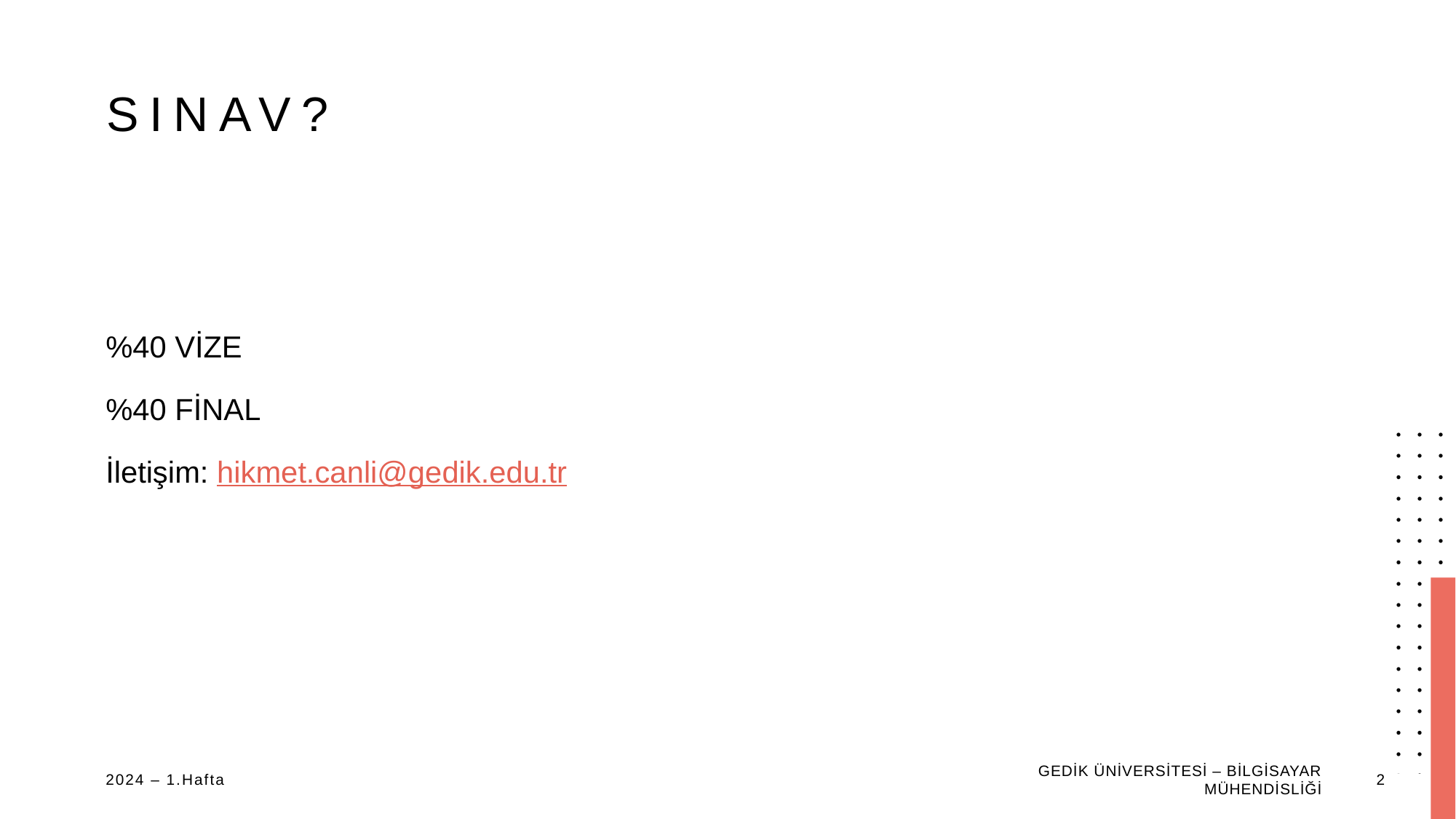

# Sınav?
%40 VİZE
%40 FİNAL
İletişim: hikmet.canli@gedik.edu.tr

2024 – 1.Hafta
GEDİK ÜNİVERSİTESİ – BİLGİSAYAR MÜHENDİSLİĞİ
2